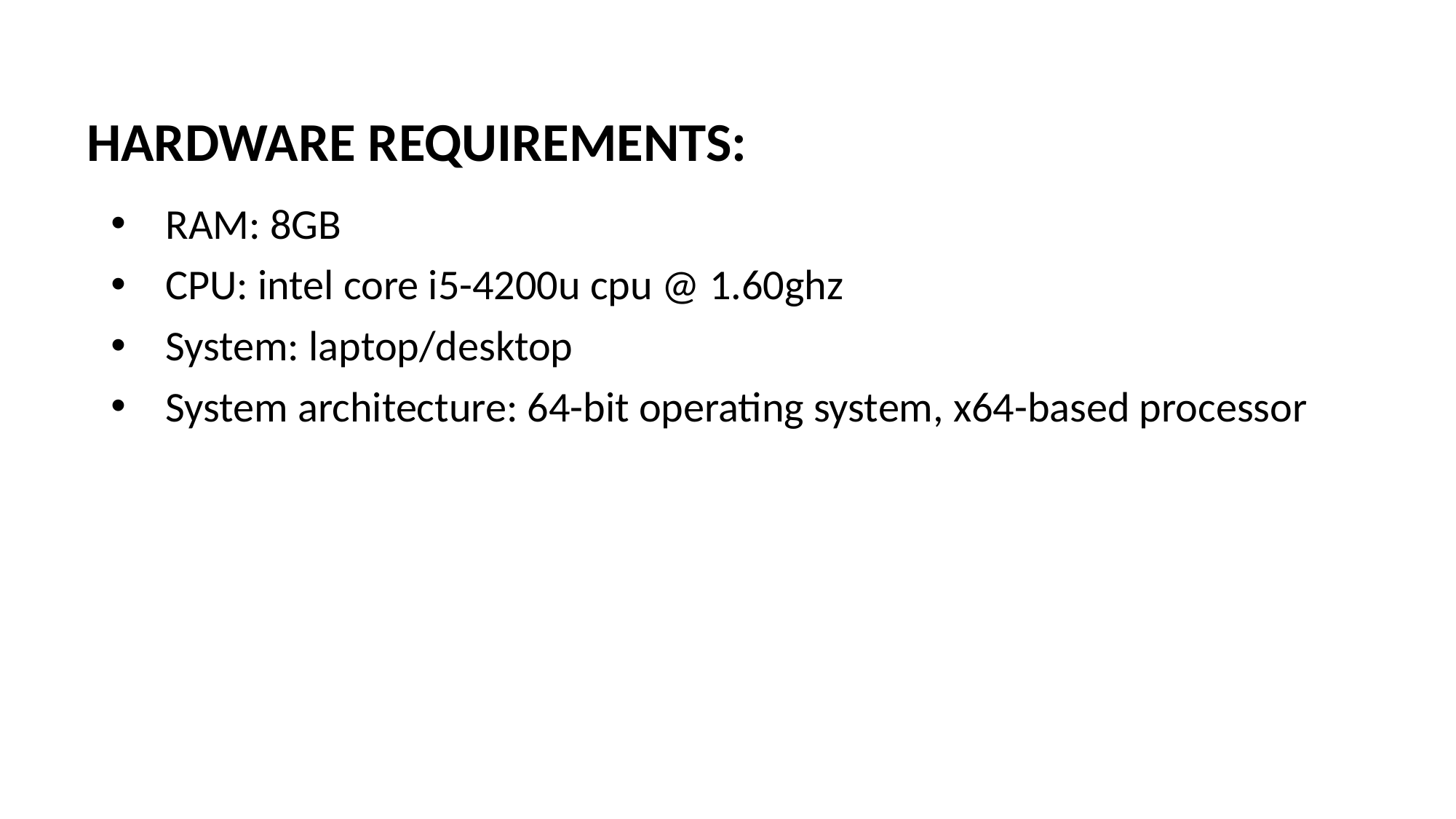

# HARDWARE REQUIREMENTS:
RAM: 8GB
CPU: intel core i5-4200u cpu @ 1.60ghz
System: laptop/desktop
System architecture: 64-bit operating system, x64-based processor